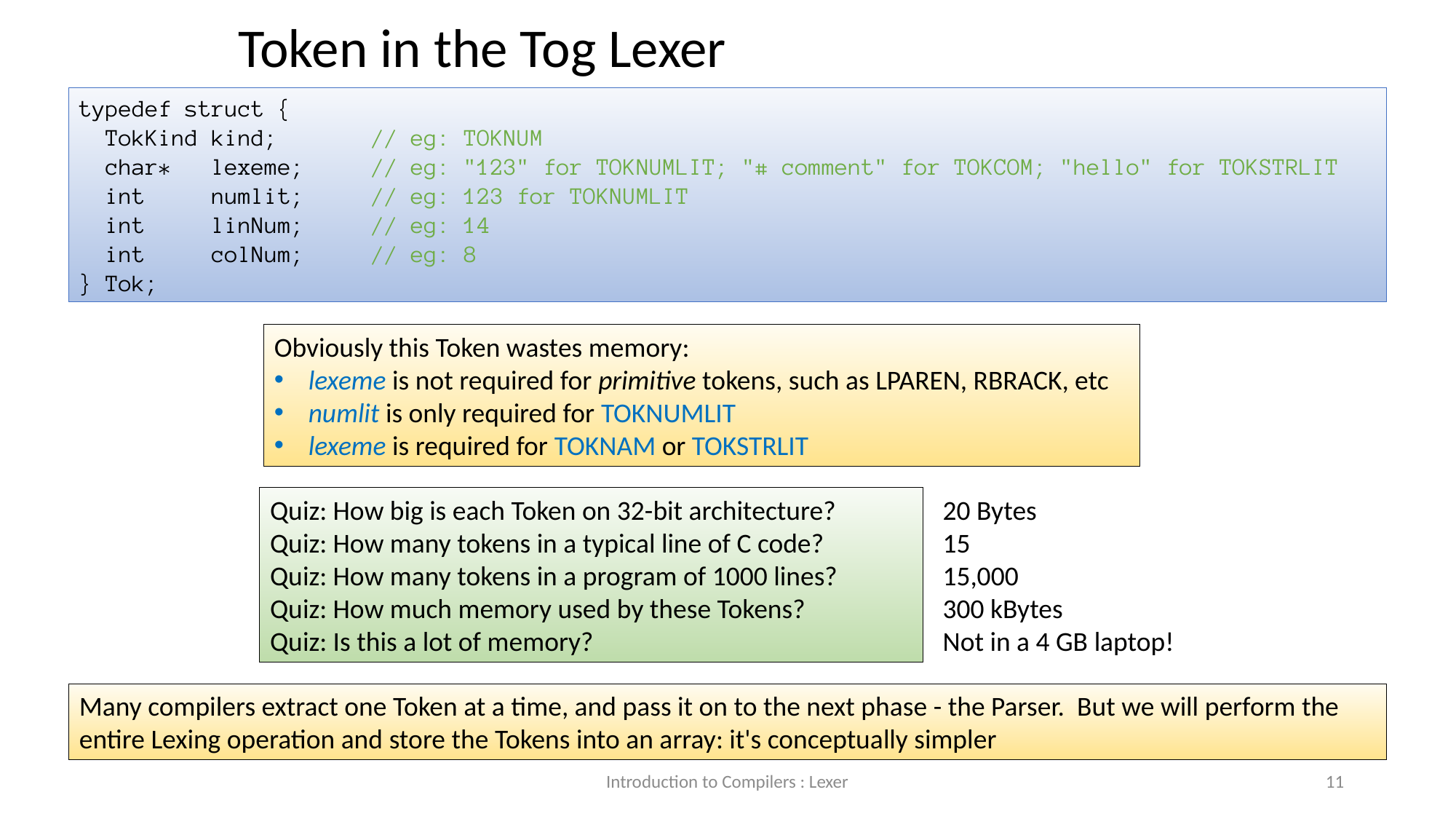

# Token in the Tog Lexer
typedef struct {
  TokKind kind;       // eg: TOKNUM
  char*   lexeme;     // eg: "123" for TOKNUMLIT; "# comment" for TOKCOM; "hello" for TOKSTRLIT
  int     numlit;     // eg: 123 for TOKNUMLIT
  int     linNum;     // eg: 14
  int     colNum;     // eg: 8
} Tok;
Obviously this Token wastes memory:
lexeme is not required for primitive tokens, such as LPAREN, RBRACK, etc
numlit is only required for TOKNUMLIT
lexeme is required for TOKNAM or TOKSTRLIT
Quiz: How big is each Token on 32-bit architecture?
Quiz: How many tokens in a typical line of C code?
Quiz: How many tokens in a program of 1000 lines?
Quiz: How much memory used by these Tokens?
Quiz: Is this a lot of memory?
20 Bytes
15
15,000
300 kBytes
Not in a 4 GB laptop!
Many compilers extract one Token at a time, and pass it on to the next phase - the Parser.  But we will perform the entire Lexing operation and store the Tokens into an array: it's conceptually simpler
Introduction to Compilers : Lexer
11